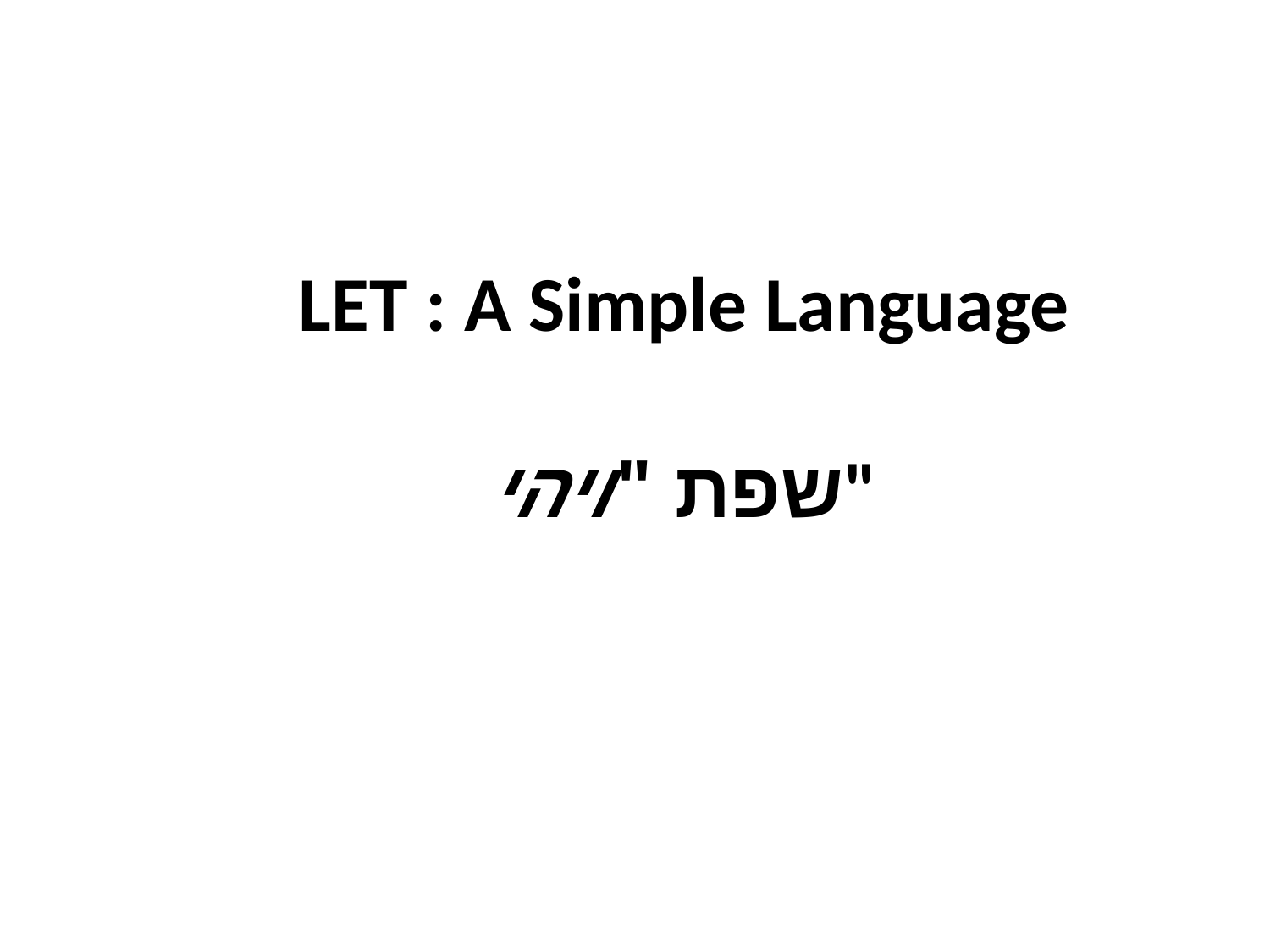

LET : A Simple Language

שפת "ויהי"